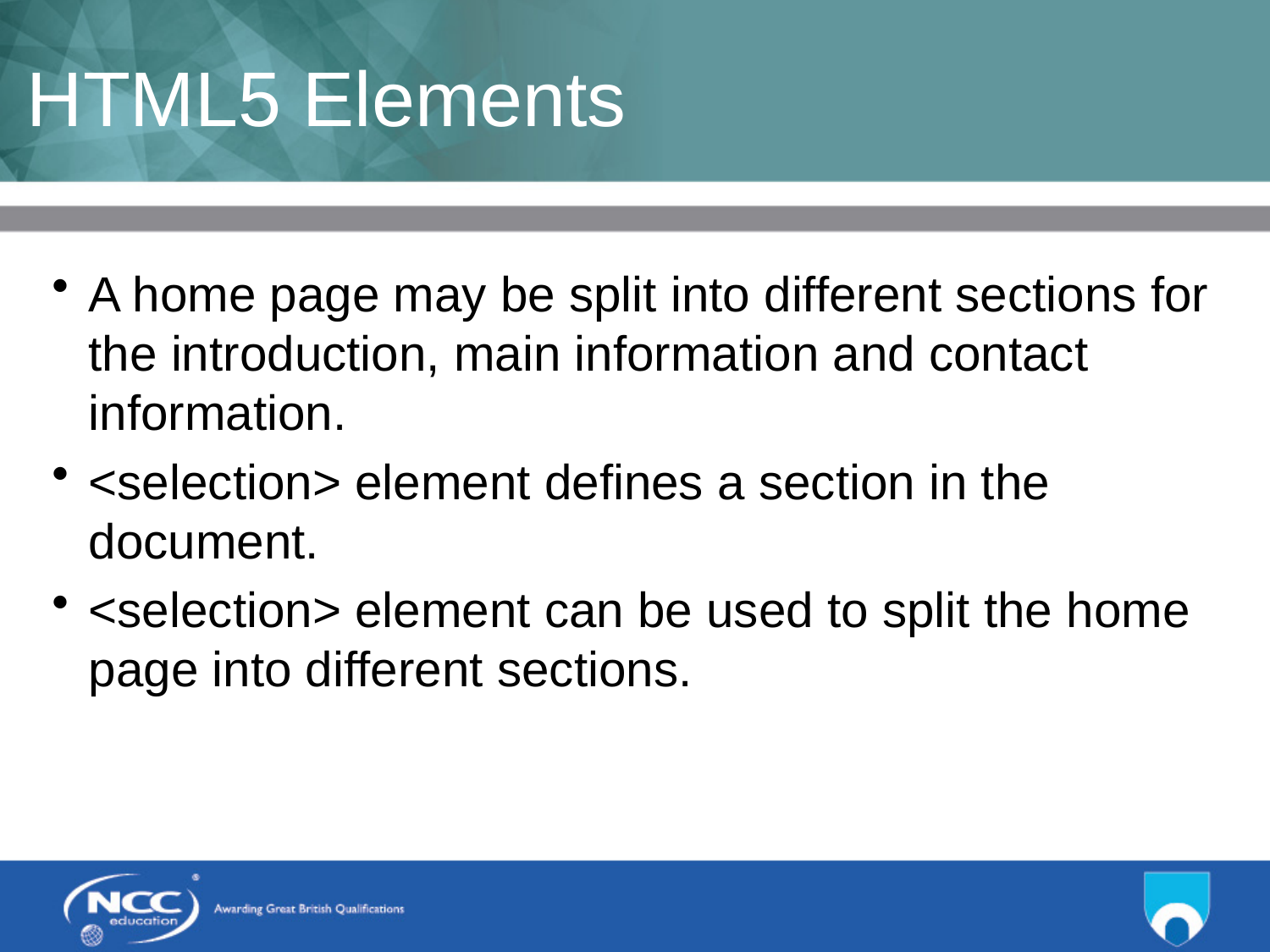

# HTML5 Elements
A home page may be split into different sections for the introduction, main information and contact information.
<selection> element defines a section in the document.
<selection> element can be used to split the home page into different sections.